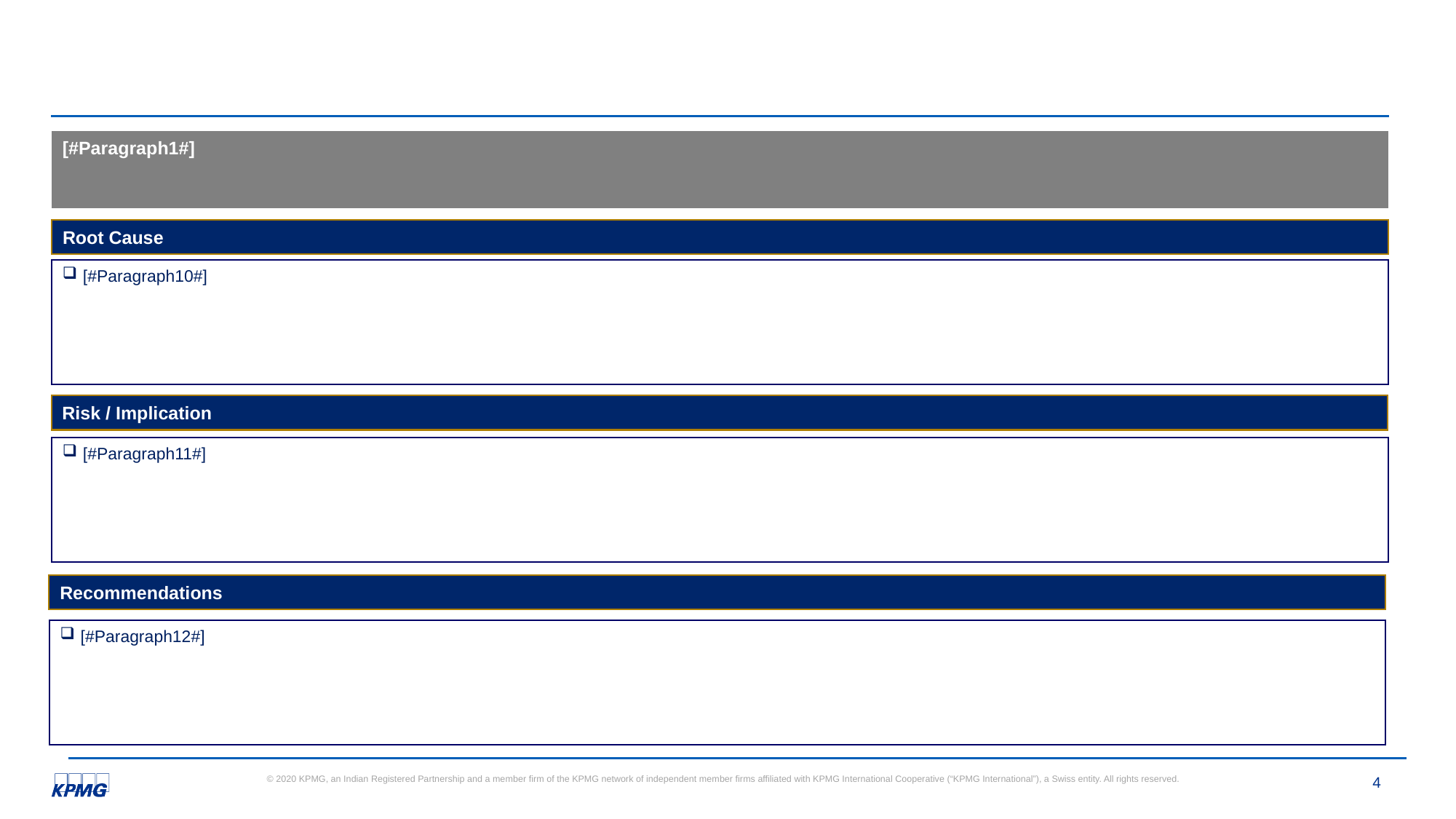

[#Paragraph1#]

Root Cause
[#Paragraph10#]
Risk / Implication
[#Paragraph11#]

Recommendations
[#Paragraph12#]